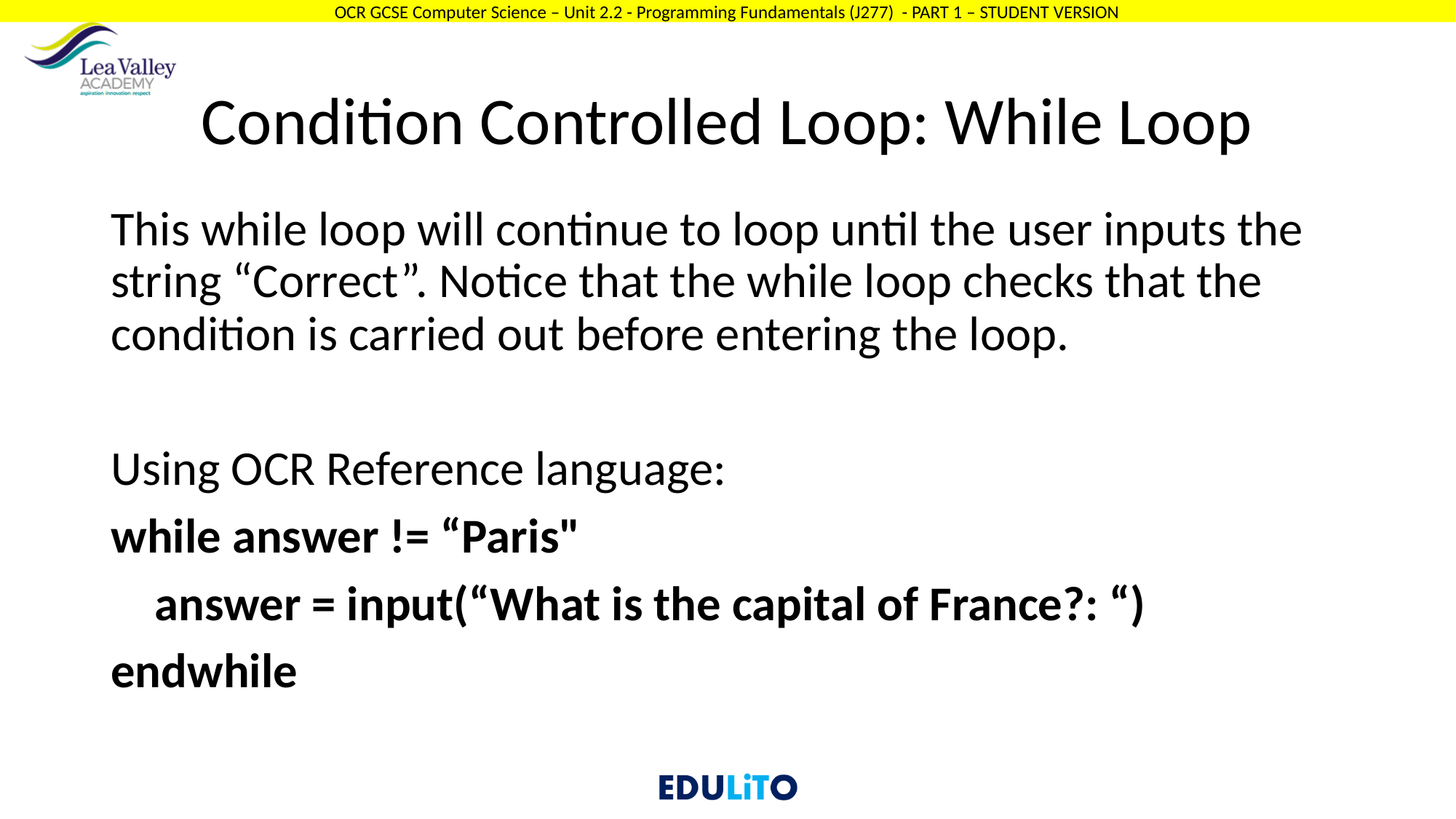

# Condition Controlled Loop: While Loop
This while loop will continue to loop until the user inputs the string “Correct”. Notice that the while loop checks that the condition is carried out before entering the loop.

Using OCR Reference language:
while answer != “Paris"
    answer = input(“What is the capital of France?: “)
endwhile